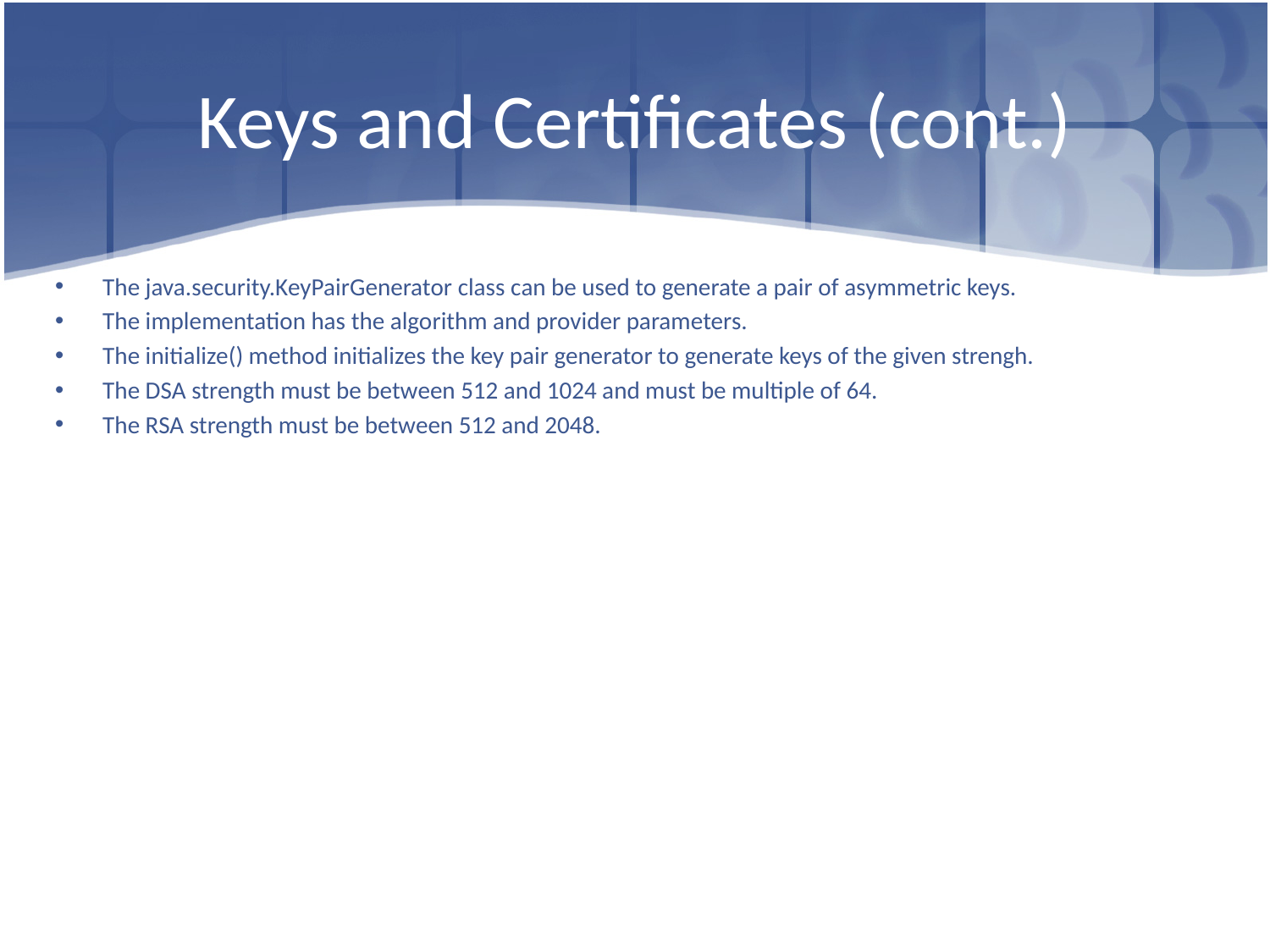

# Keys and Certificates (cont.)
The java.security.KeyPairGenerator class can be used to generate a pair of asymmetric keys.
The implementation has the algorithm and provider parameters.
The initialize() method initializes the key pair generator to generate keys of the given strengh.
The DSA strength must be between 512 and 1024 and must be multiple of 64.
The RSA strength must be between 512 and 2048.